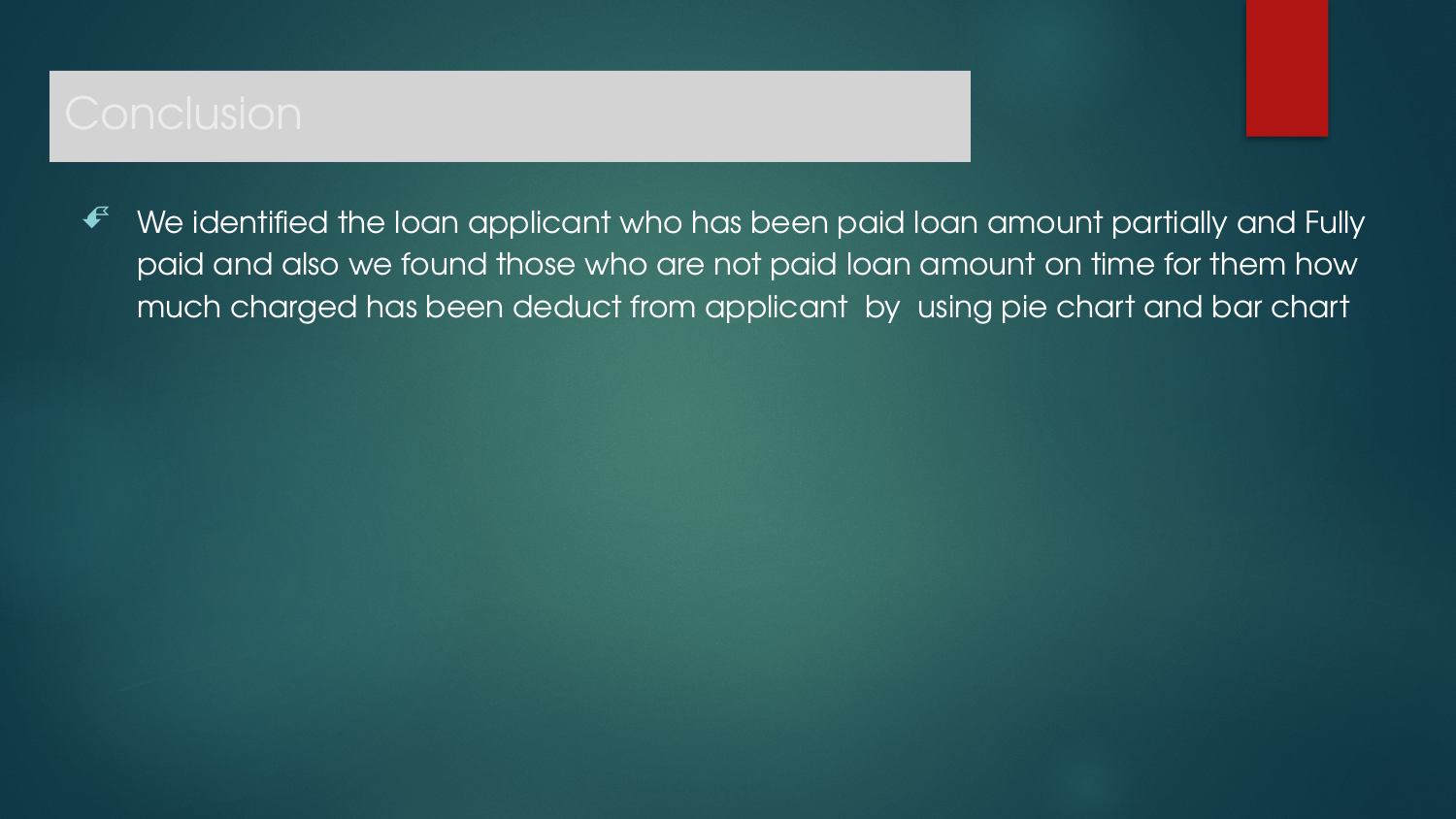

# Conclusion
We identified the loan applicant who has been paid loan amount partially and Fully paid and also we found those who are not paid loan amount on time for them how much charged has been deduct from applicant  by  using pie chart and bar chart